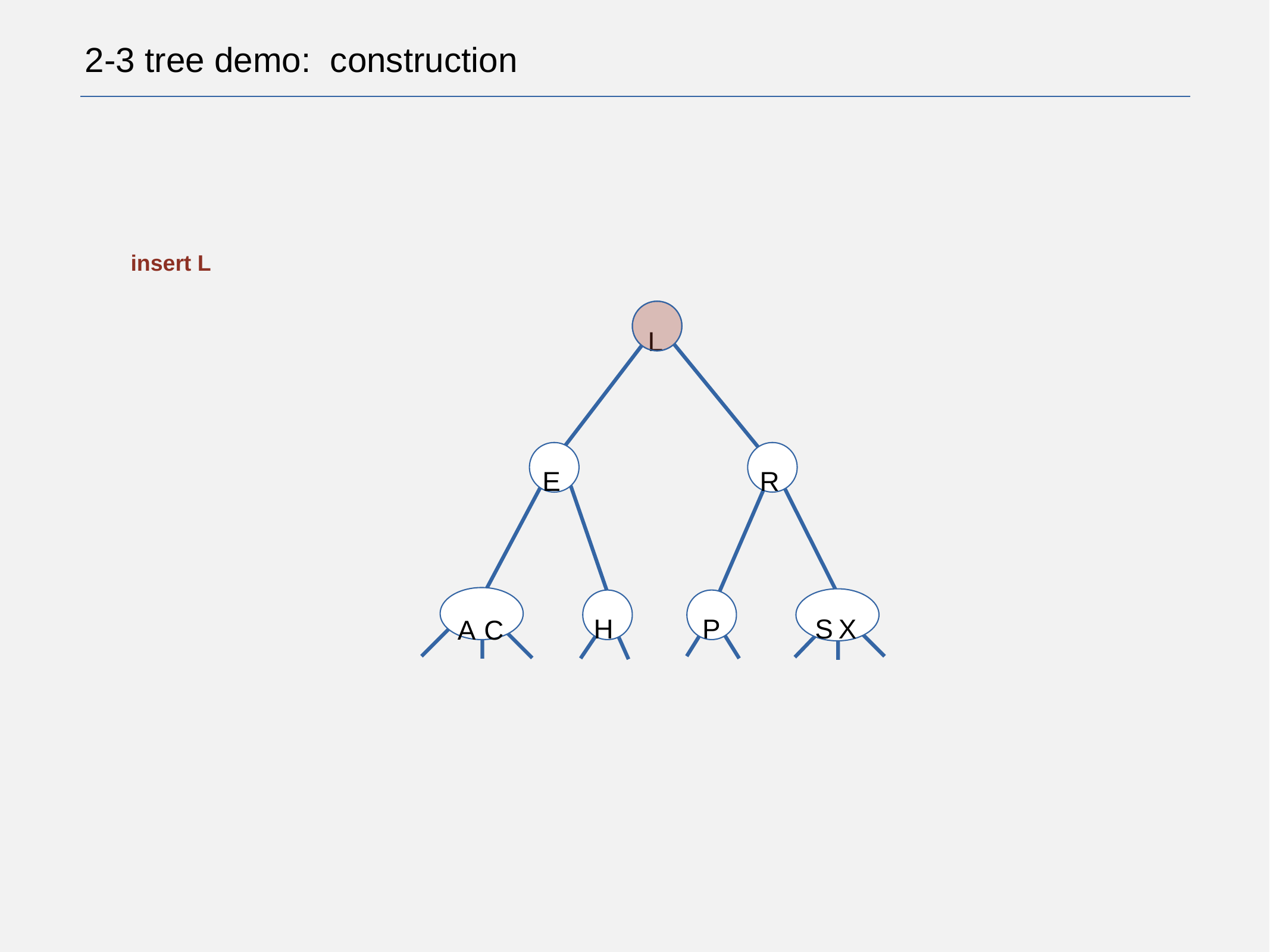

# 2-3 tree demo:  construction
insert L

L

E
R

H
P
S
X
A
C